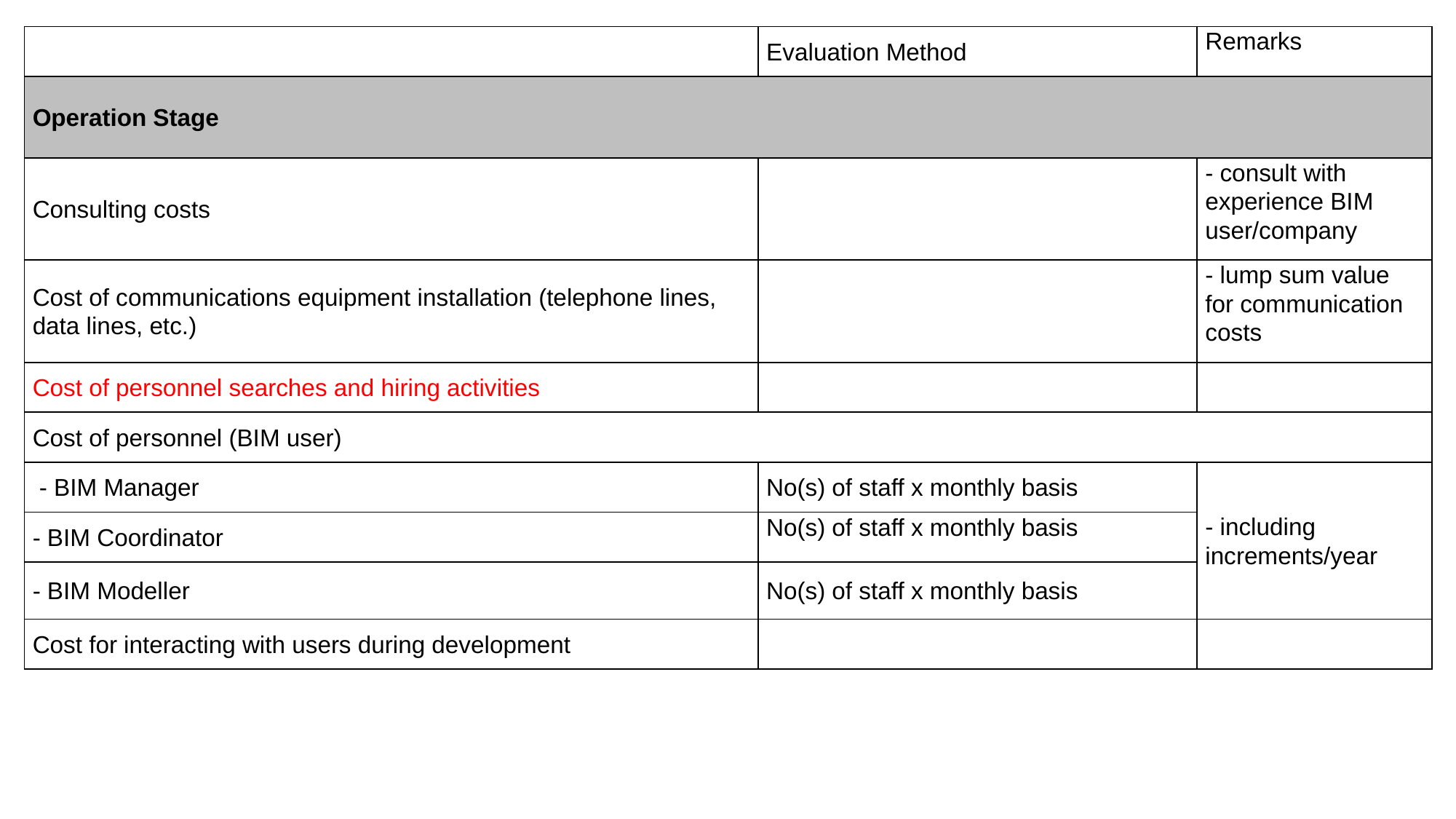

|  | Evaluation Method | Remarks |
| --- | --- | --- |
| Operation Stage |  |  |
| Consulting costs |  | - consult with experience BIM user/company |
| Cost of communications equipment installation (telephone lines, data lines, etc.) |  | - lump sum value for communication costs |
| Cost of personnel searches and hiring activities |  |  |
| Cost of personnel (BIM user) |  |  |
| - BIM Manager | No(s) of staff x monthly basis | - including increments/year |
| - BIM Coordinator | No(s) of staff x monthly basis |  |
| - BIM Modeller | No(s) of staff x monthly basis |  |
| Cost for interacting with users during development |  |  |